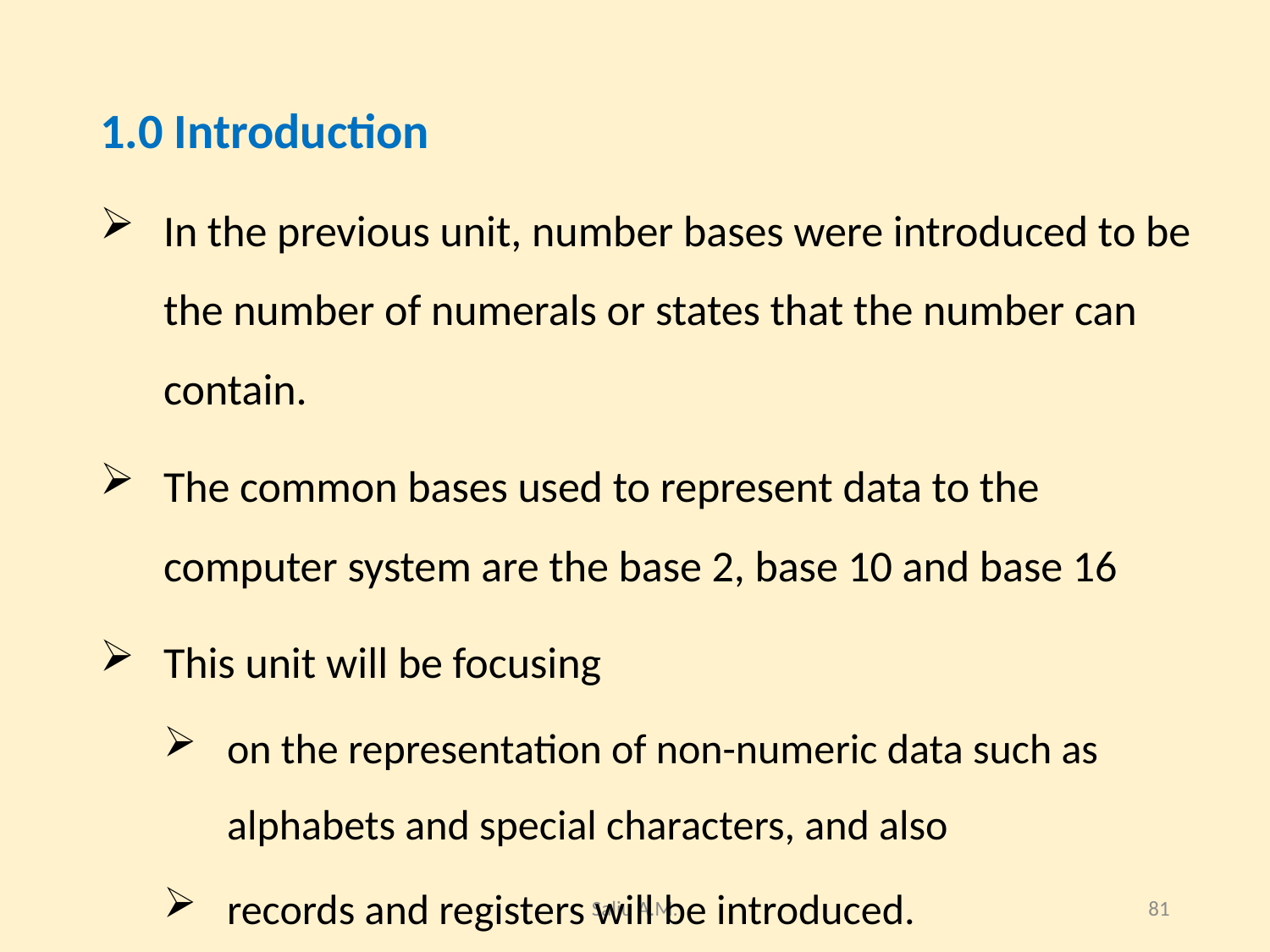

#
1.0 Introduction
In the previous unit, number bases were introduced to be the number of numerals or states that the number can contain.
The common bases used to represent data to the computer system are the base 2, base 10 and base 16
This unit will be focusing
on the representation of non-numeric data such as alphabets and special characters, and also
records and registers will be introduced.
Saliu A.M.
81